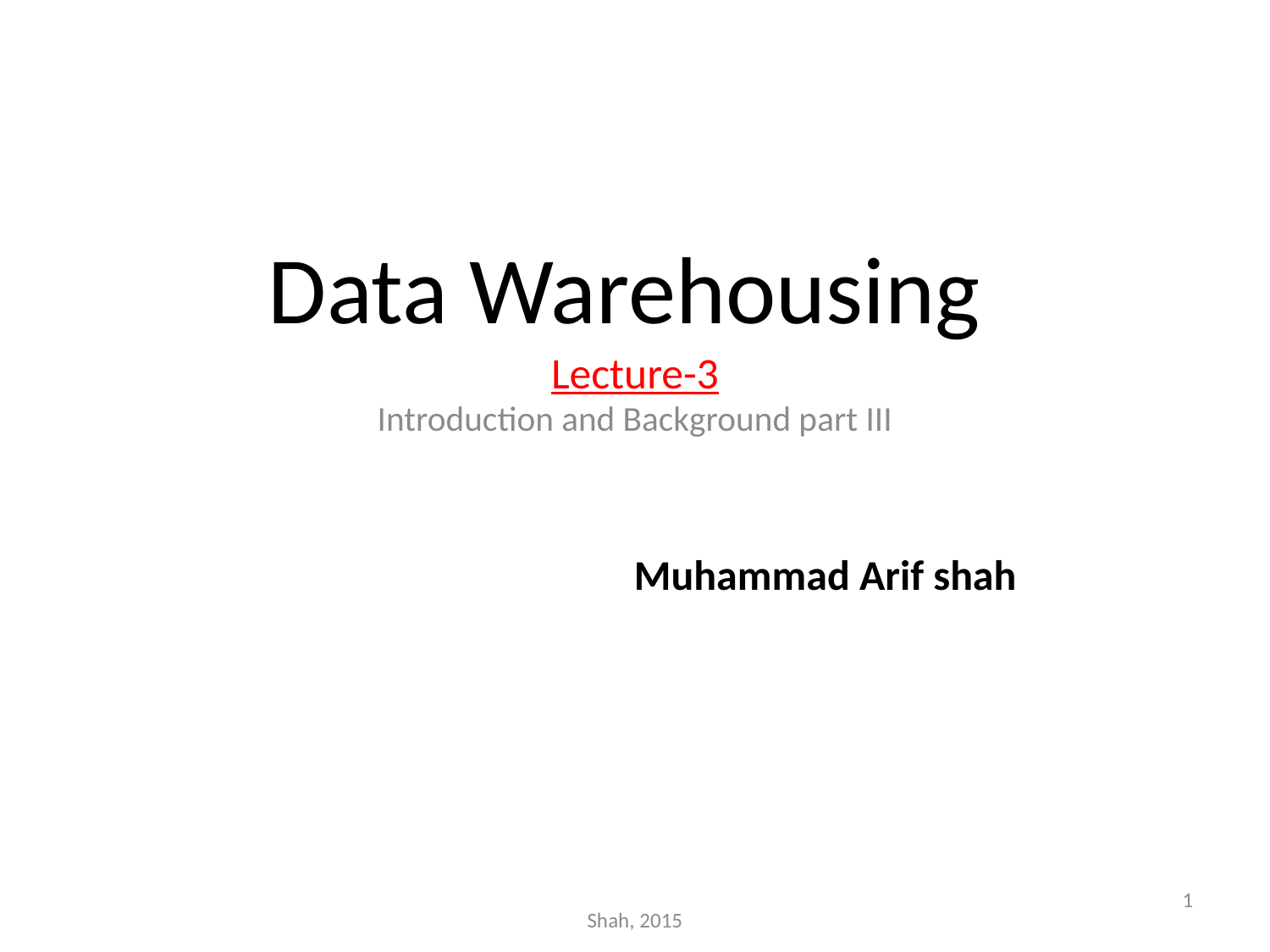

# Data Warehousing
Lecture-3
Introduction and Background part III
			Muhammad Arif shah
1
Shah, 2015